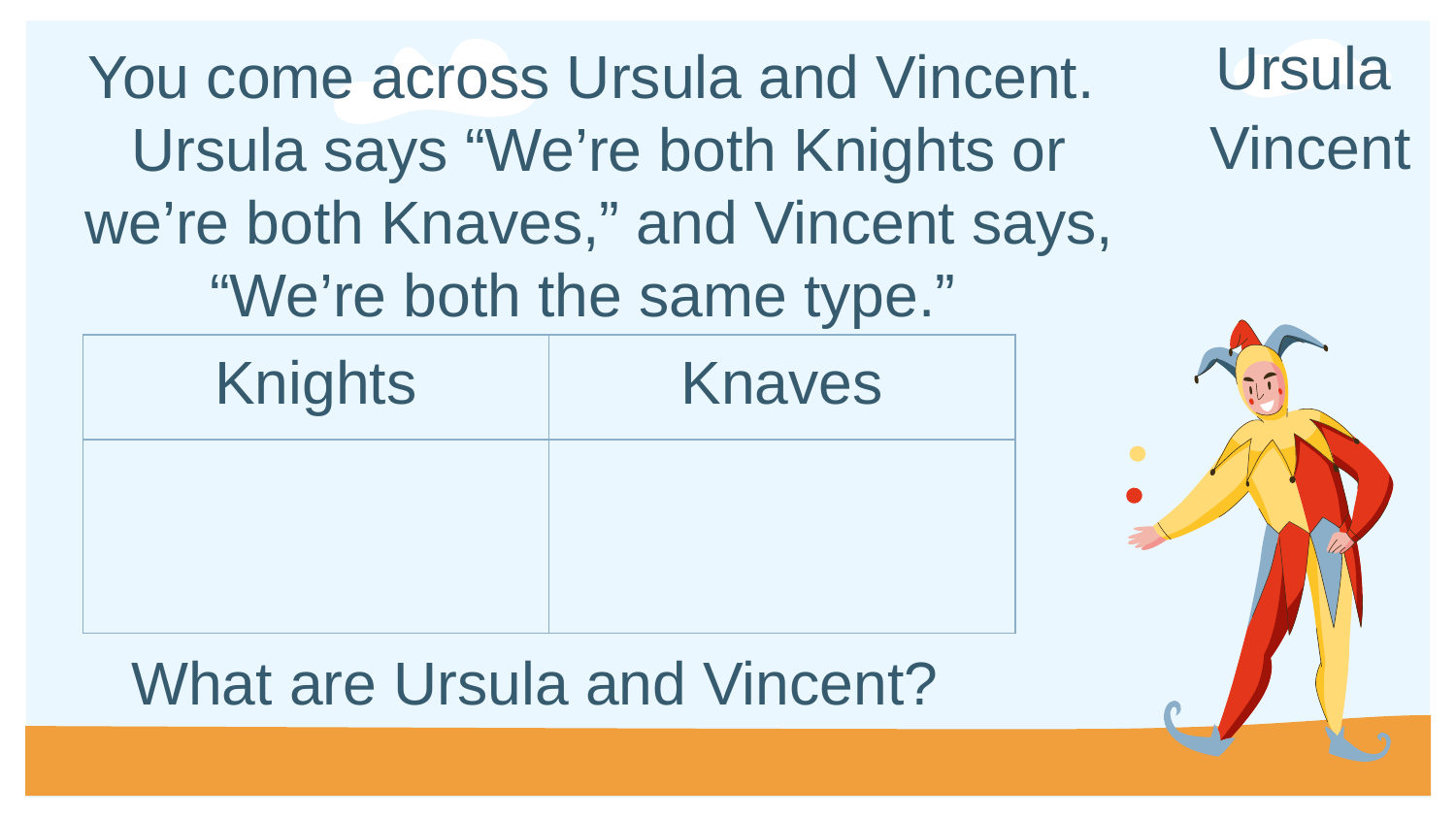

Ursula
# You come across Ursula and Vincent.  Ursula says “We’re both Knights or we’re both Knaves,” and Vincent says, “We’re both the same type.”
Vincent

| Knights | Knaves |
| --- | --- |
|  |  |
What are Ursula and Vincent?